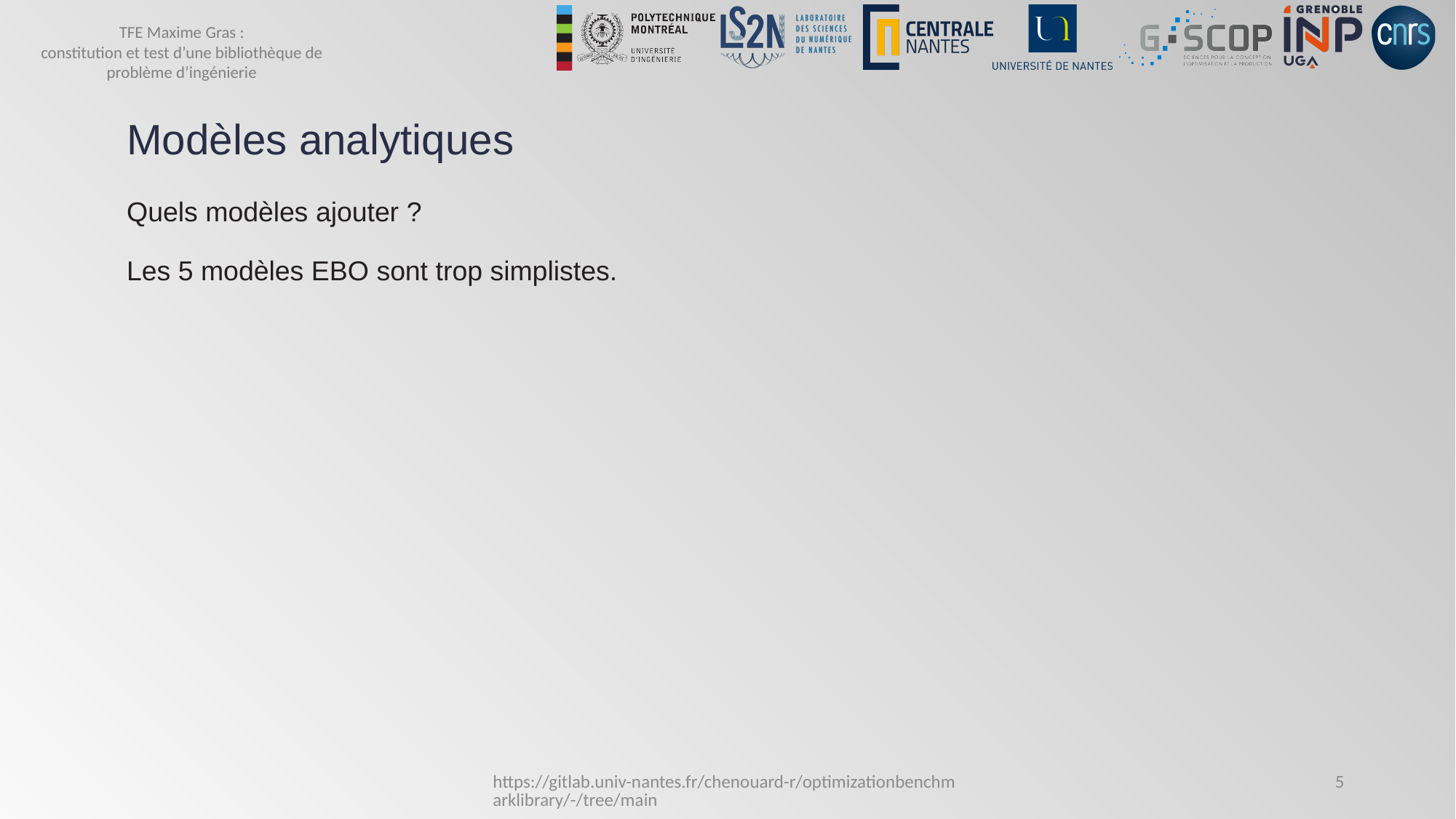

# Modèles analytiques
Quels modèles ajouter ?

Les 5 modèles EBO sont trop simplistes.
https://gitlab.univ-nantes.fr/chenouard-r/optimizationbenchmarklibrary/-/tree/main
5